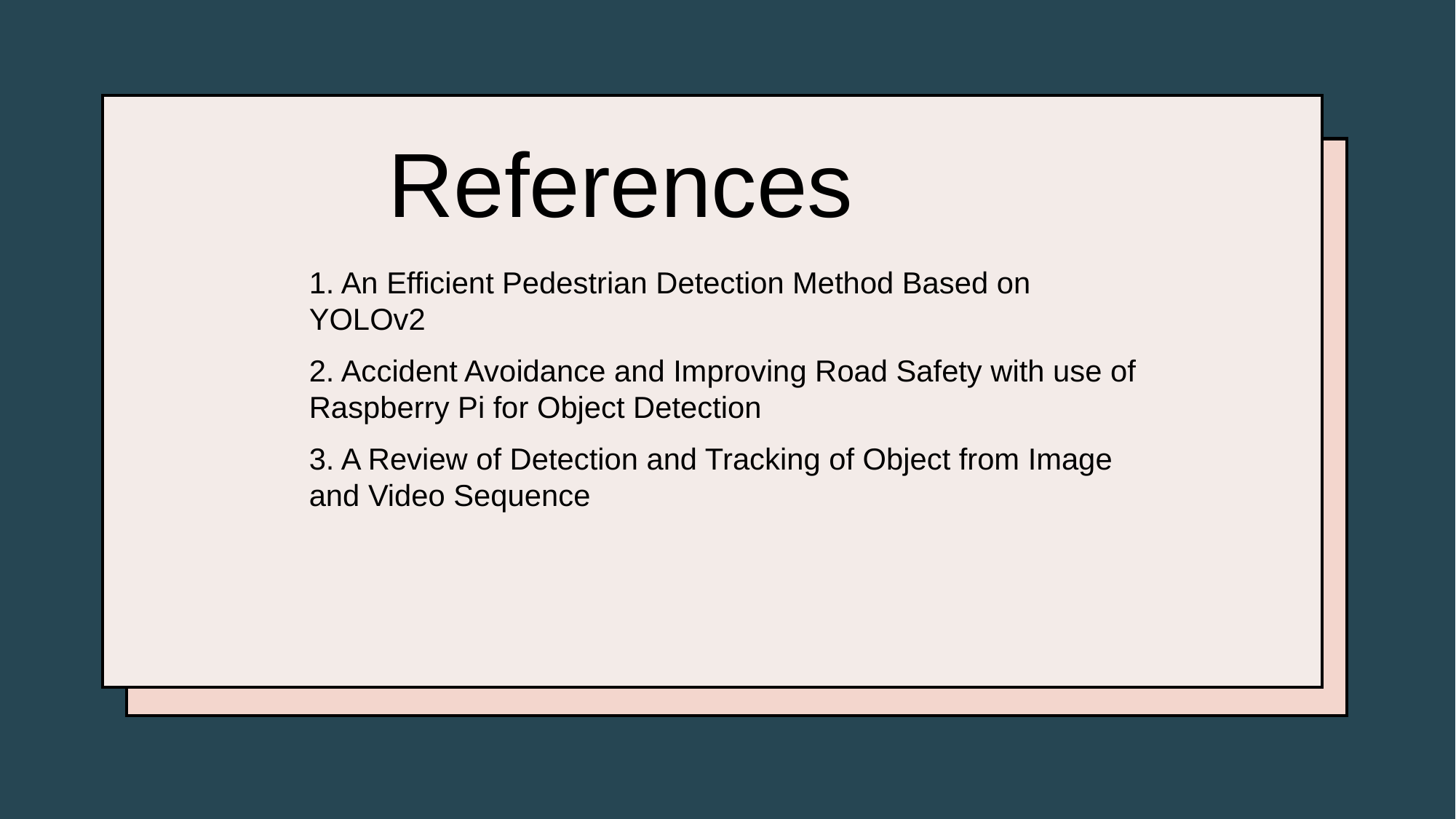

# References
1. An Efficient Pedestrian Detection Method Based on YOLOv2
2. Accident Avoidance and Improving Road Safety with use of Raspberry Pi for Object Detection
3. A Review of Detection and Tracking of Object from Image and Video Sequence